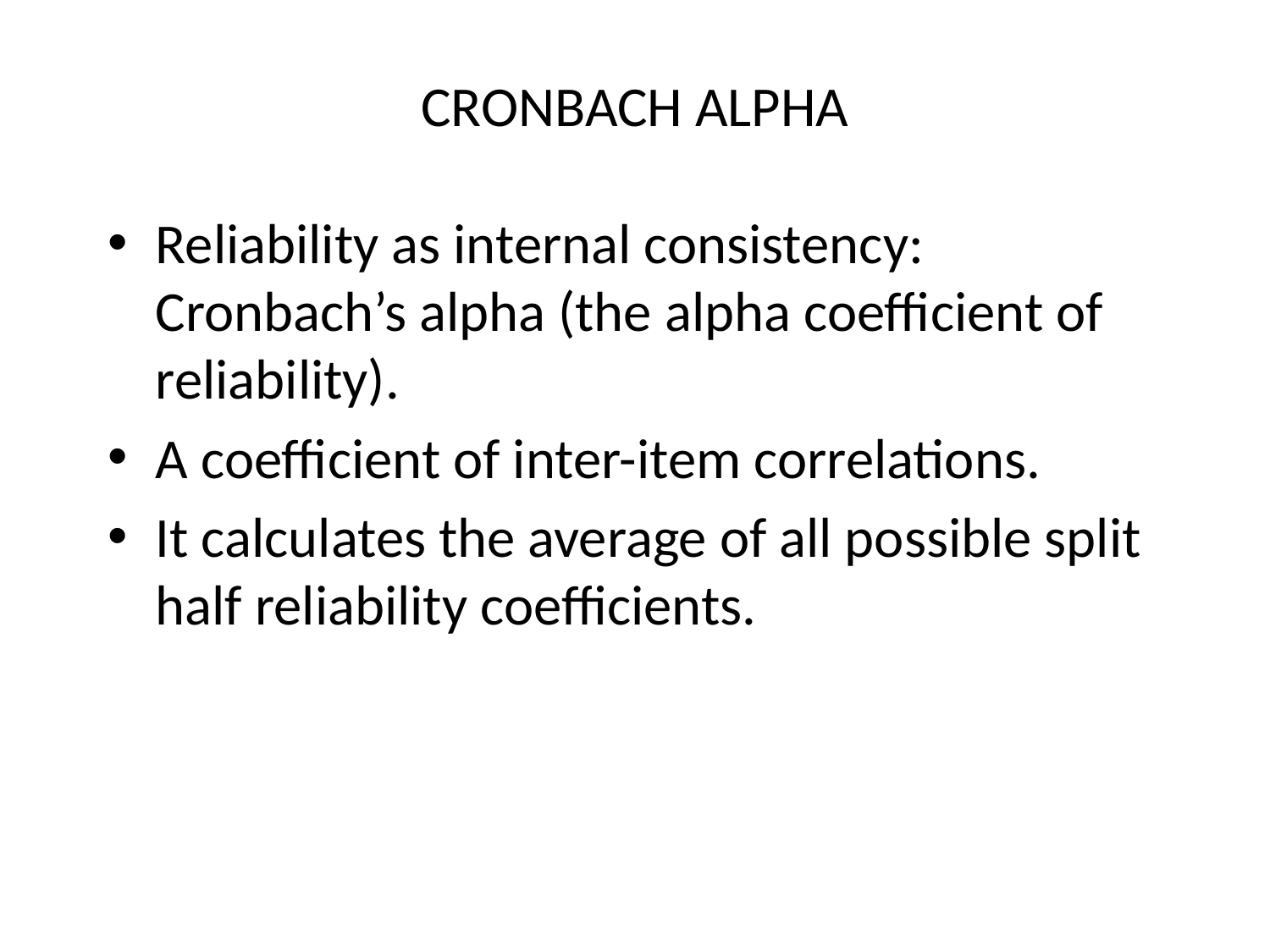

# CRONBACH ALPHA
Reliability as internal consistency: Cronbach’s alpha (the alpha coefficient of reliability).
A coefficient of inter-item correlations.
It calculates the average of all possible split half reliability coefficients.